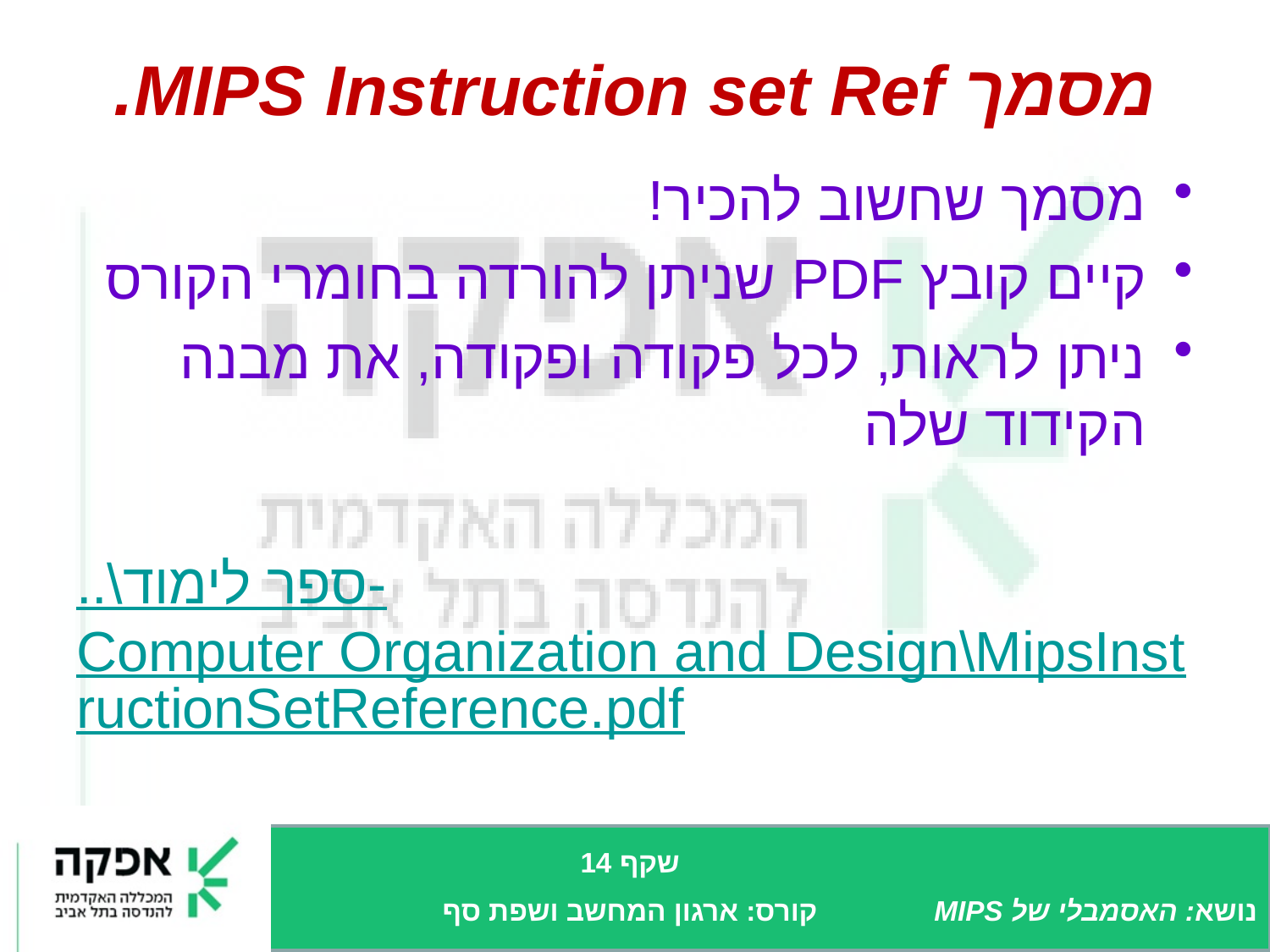

# מסמך MIPS Instruction set Ref.
מסמך שחשוב להכיר!
קיים קובץ PDF שניתן להורדה בחומרי הקורס
ניתן לראות, לכל פקודה ופקודה, את מבנה הקידוד שלה

..\ספר לימוד-Computer Organization and Design\MipsInstructionSetReference.pdf
שקף 14
קורס: ארגון המחשב ושפת סף

נושא: האסמבלי של MIPS